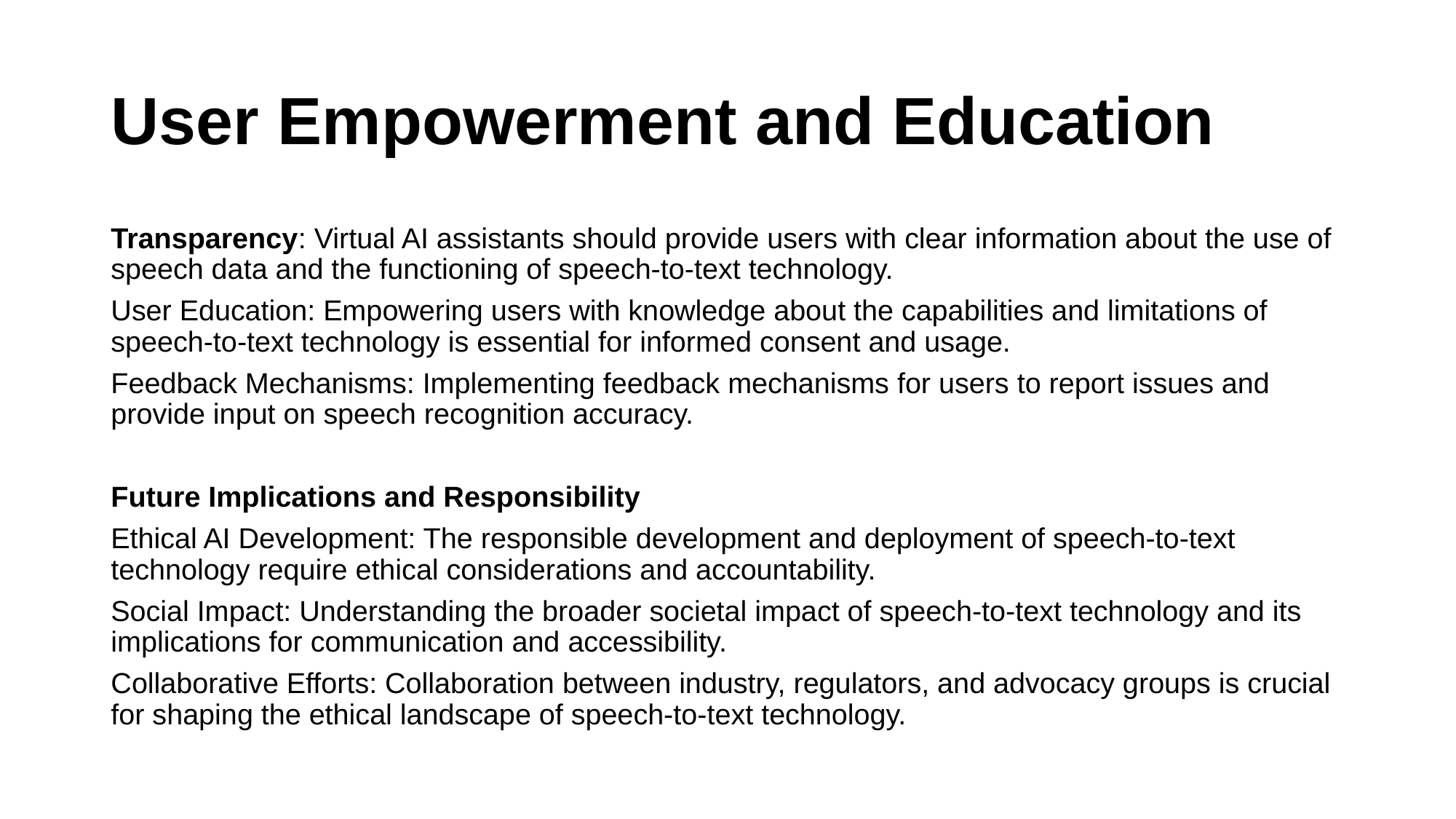

# User Empowerment and Education
Transparency: Virtual AI assistants should provide users with clear information about the use of speech data and the functioning of speech-to-text technology.
User Education: Empowering users with knowledge about the capabilities and limitations of speech-to-text technology is essential for informed consent and usage.
Feedback Mechanisms: Implementing feedback mechanisms for users to report issues and provide input on speech recognition accuracy.

Future Implications and Responsibility
Ethical AI Development: The responsible development and deployment of speech-to-text technology require ethical considerations and accountability.
Social Impact: Understanding the broader societal impact of speech-to-text technology and its implications for communication and accessibility.
Collaborative Efforts: Collaboration between industry, regulators, and advocacy groups is crucial for shaping the ethical landscape of speech-to-text technology.